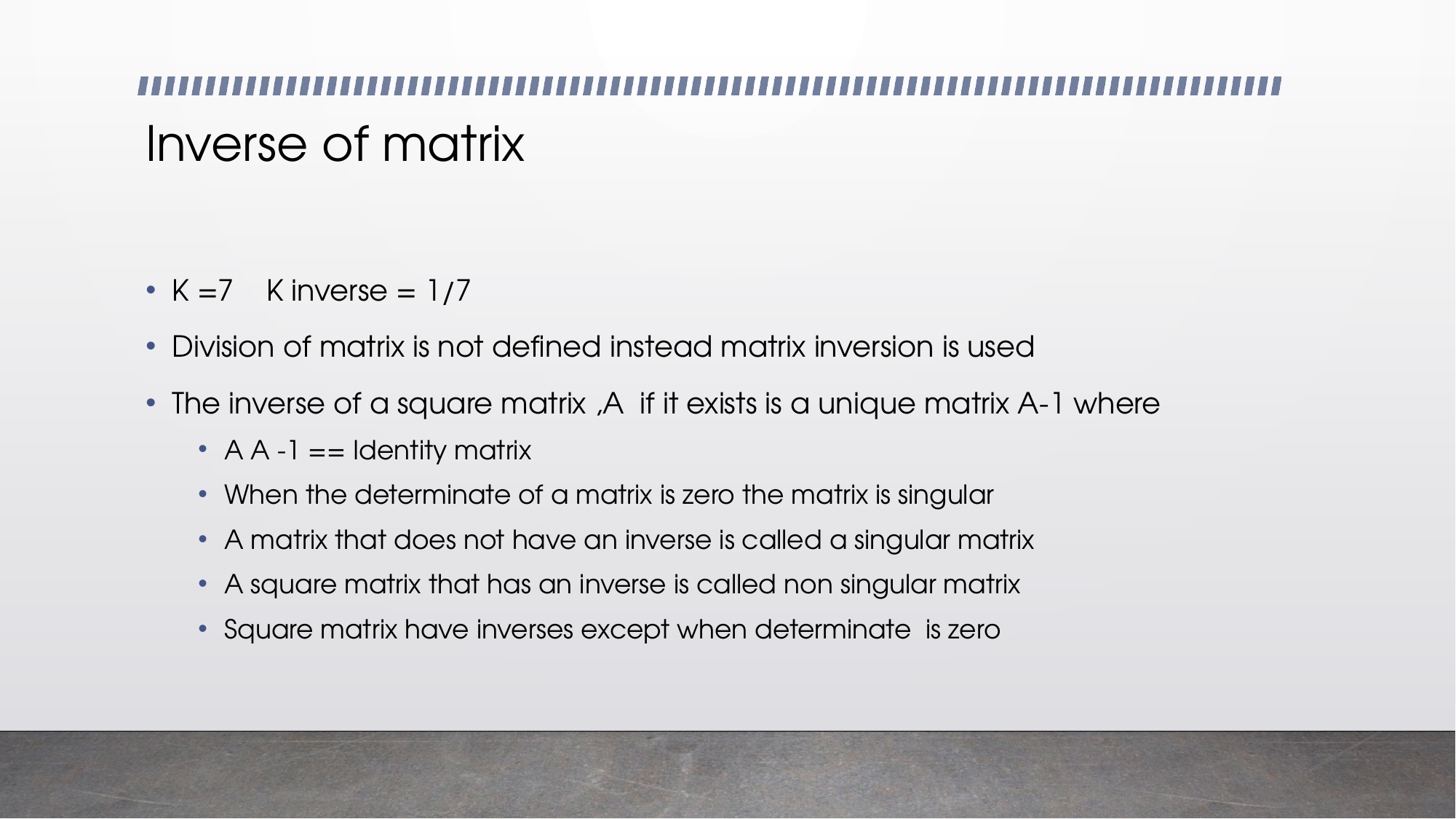

# Inverse of matrix
K =7    K inverse = 1/7
Division of matrix is not defined instead matrix inversion is used
The inverse of a square matrix ,A  if it exists is a unique matrix A-1 where
A A -1 == Identity matrix
When the determinate of a matrix is zero the matrix is singular
A matrix that does not have an inverse is called a singular matrix
A square matrix that has an inverse is called non singular matrix
Square matrix have inverses except when determinate  is zero